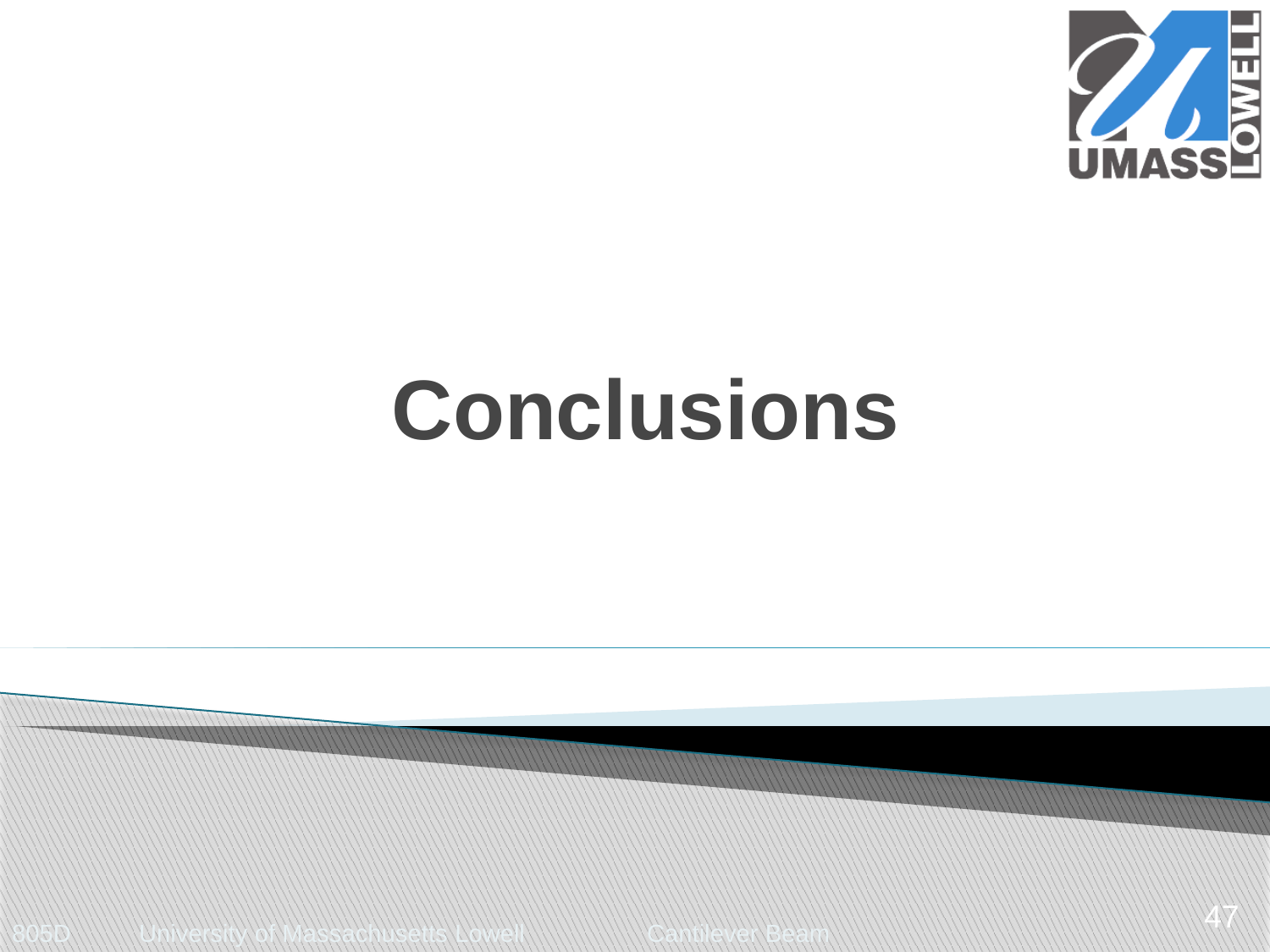

# Conclusions
47
805D 	University of Massachusetts Lowell	Cantilever Beam